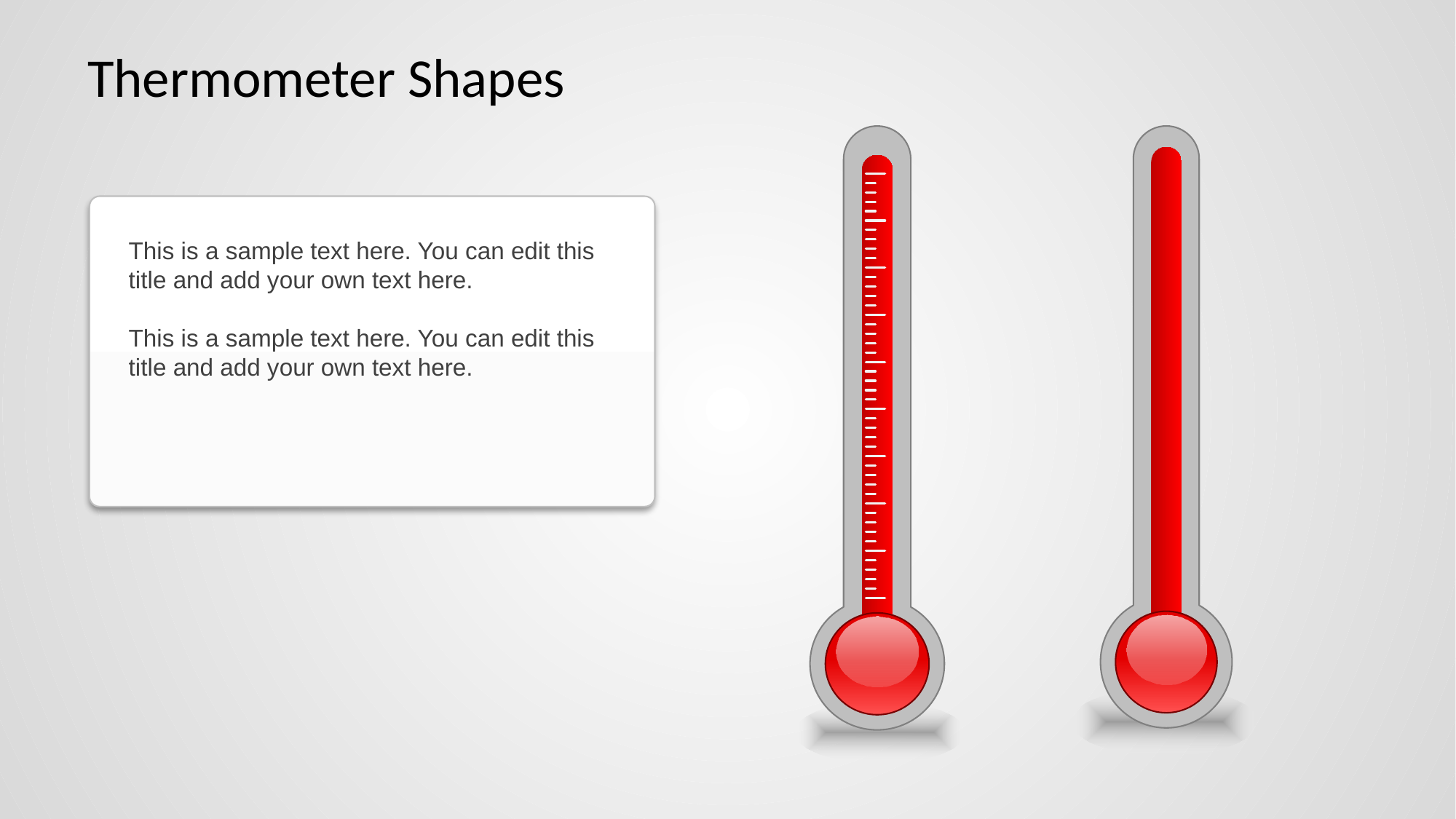

# Thermometer Shapes

This is a sample text here. You can edit this title and add your own text here.

This is a sample text here. You can edit this title and add your own text here.